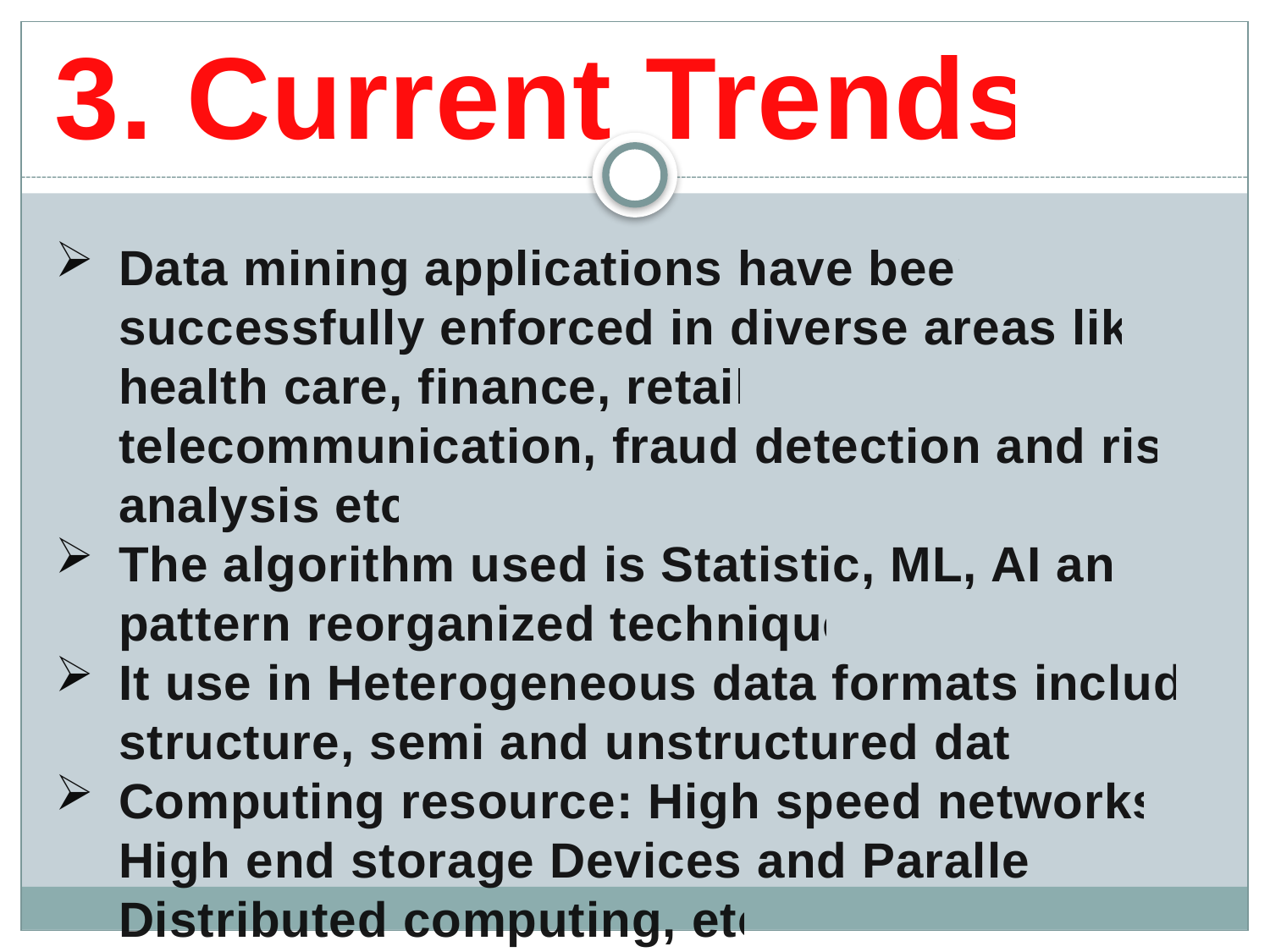

# 3. Current Trends
Data mining applications have been successfully enforced in diverse areas like health care, finance, retail, telecommunication, fraud detection and risk analysis etc
The algorithm used is Statistic, ML, AI and pattern reorganized technique
It use in Heterogeneous data formats include structure, semi and unstructured data
Computing resource: High speed networks, High end storage Devices and Parallel, Distributed computing, etc